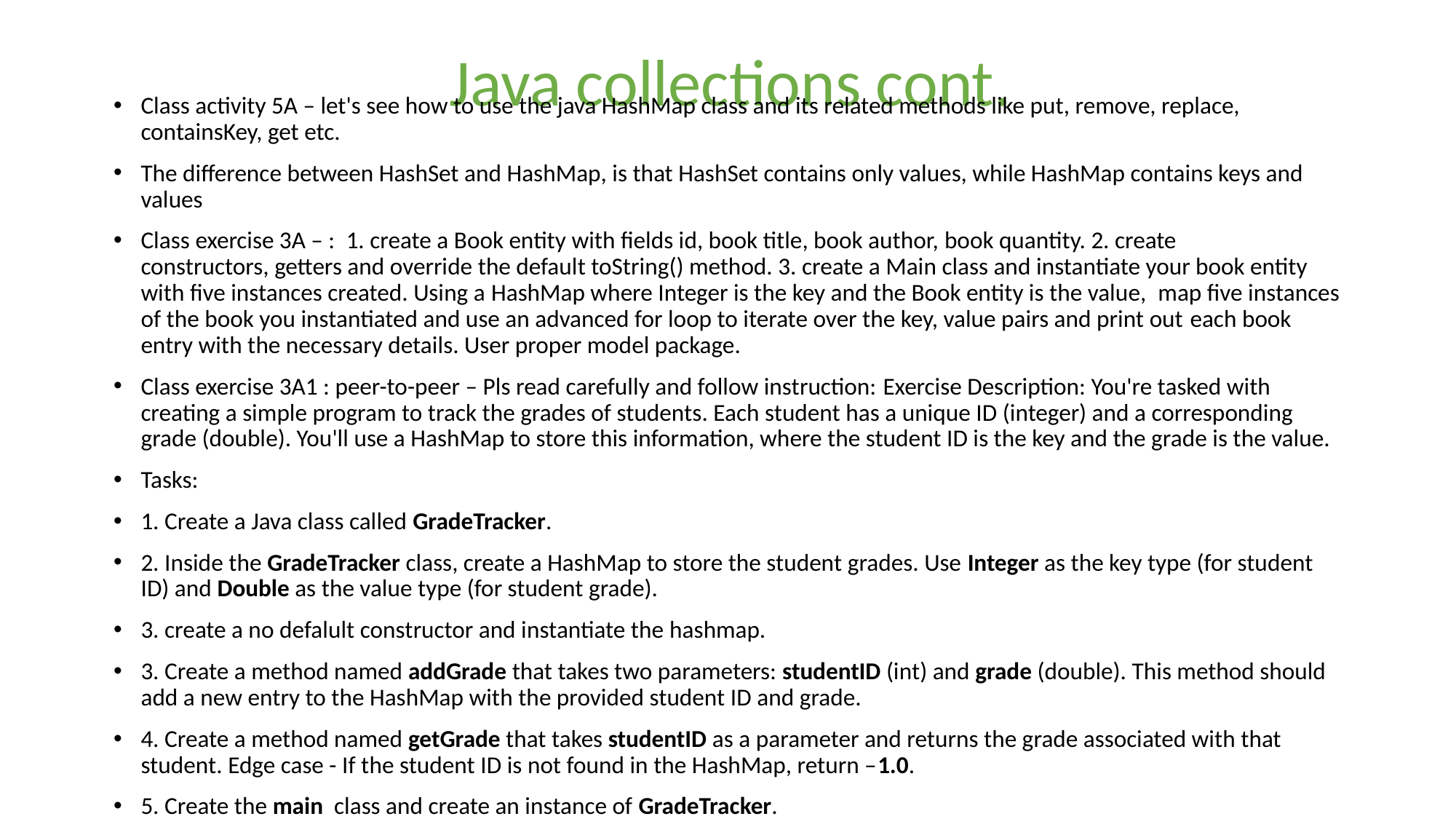

# Java collections cont.

Class activity 5A – let's see how to use the java HashMap class and its related methods like put, remove, replace, containsKey, get etc.
The difference between HashSet and HashMap, is that HashSet contains only values, while HashMap contains keys and values
Class exercise 3A – :  1. create a Book entity with fields id, book title, book author, book quantity. 2. create constructors, getters and override the default toString() method. 3. create a Main class and instantiate your book entity with five instances created. Using a HashMap where Integer is the key and the Book entity is the value,  map five instances of the book you instantiated and use an advanced for loop to iterate over the key, value pairs and print out each book entry with the necessary details. User proper model package.
Class exercise 3A1 : peer-to-peer – Pls read carefully and follow instruction: Exercise Description: You're tasked with creating a simple program to track the grades of students. Each student has a unique ID (integer) and a corresponding grade (double). You'll use a HashMap to store this information, where the student ID is the key and the grade is the value.
Tasks:
1. Create a Java class called GradeTracker.
2. Inside the GradeTracker class, create a HashMap to store the student grades. Use Integer as the key type (for student ID) and Double as the value type (for student grade).
3. create a no defalult constructor and instantiate the hashmap.
3. Create a method named addGrade that takes two parameters: studentID (int) and grade (double). This method should add a new entry to the HashMap with the provided student ID and grade.
4. Create a method named getGrade that takes studentID as a parameter and returns the grade associated with that student. Edge case - If the student ID is not found in the HashMap, return –1.0.
5. Create the main  class and create an instance of GradeTracker.
6. Add at least three student grades using the addGrade method.
7. Test the getGrade method by retrieving and printing the grades of the added students.